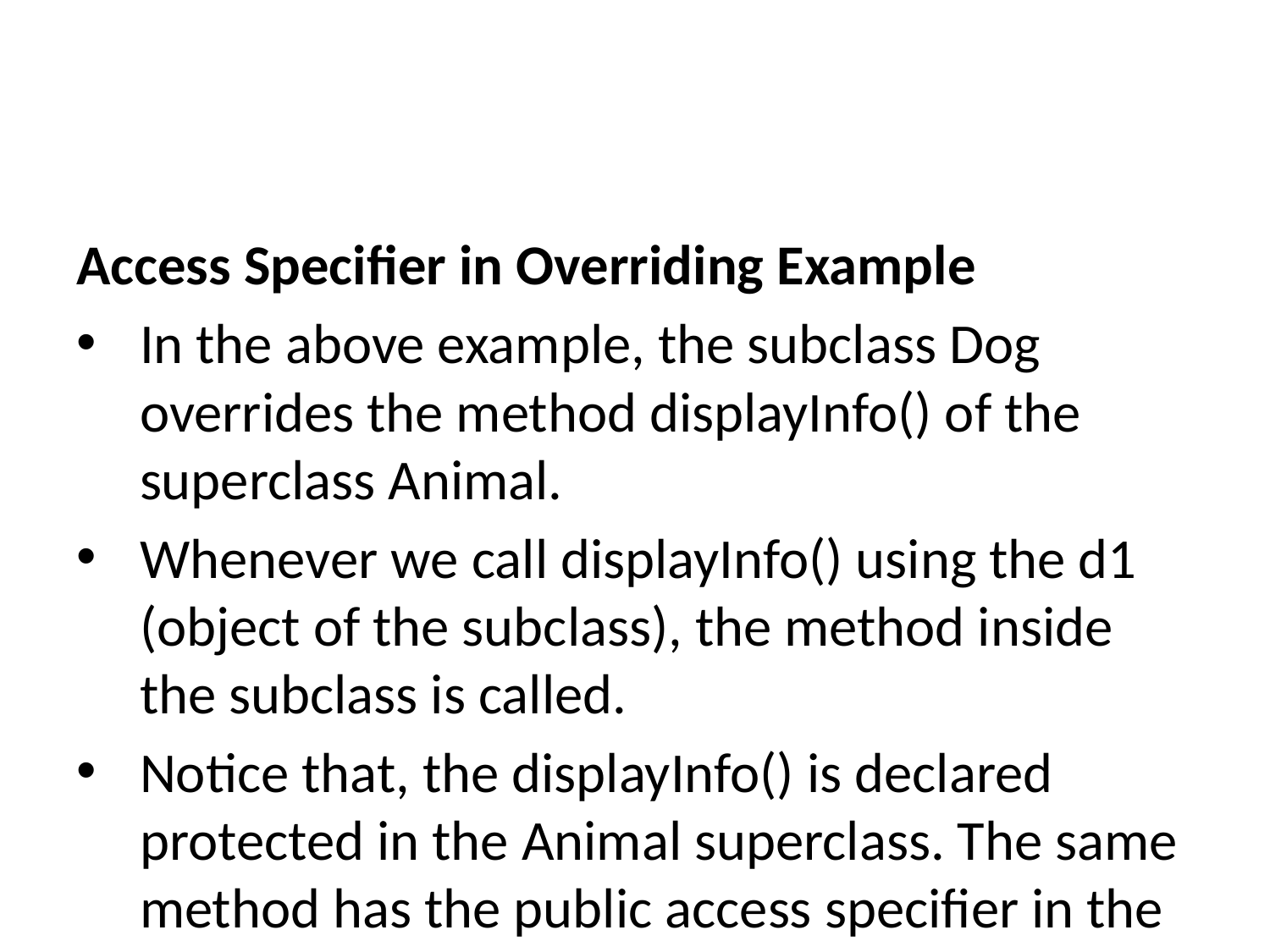

Access Specifier in Overriding Example
In the above example, the subclass Dog overrides the method displayInfo() of the superclass Animal.
Whenever we call displayInfo() using the d1 (object of the subclass), the method inside the subclass is called.
Notice that, the displayInfo() is declared protected in the Animal superclass. The same method has the public access specifier in the Dog subclass.
This is possible because the public provides larger access than the protected.